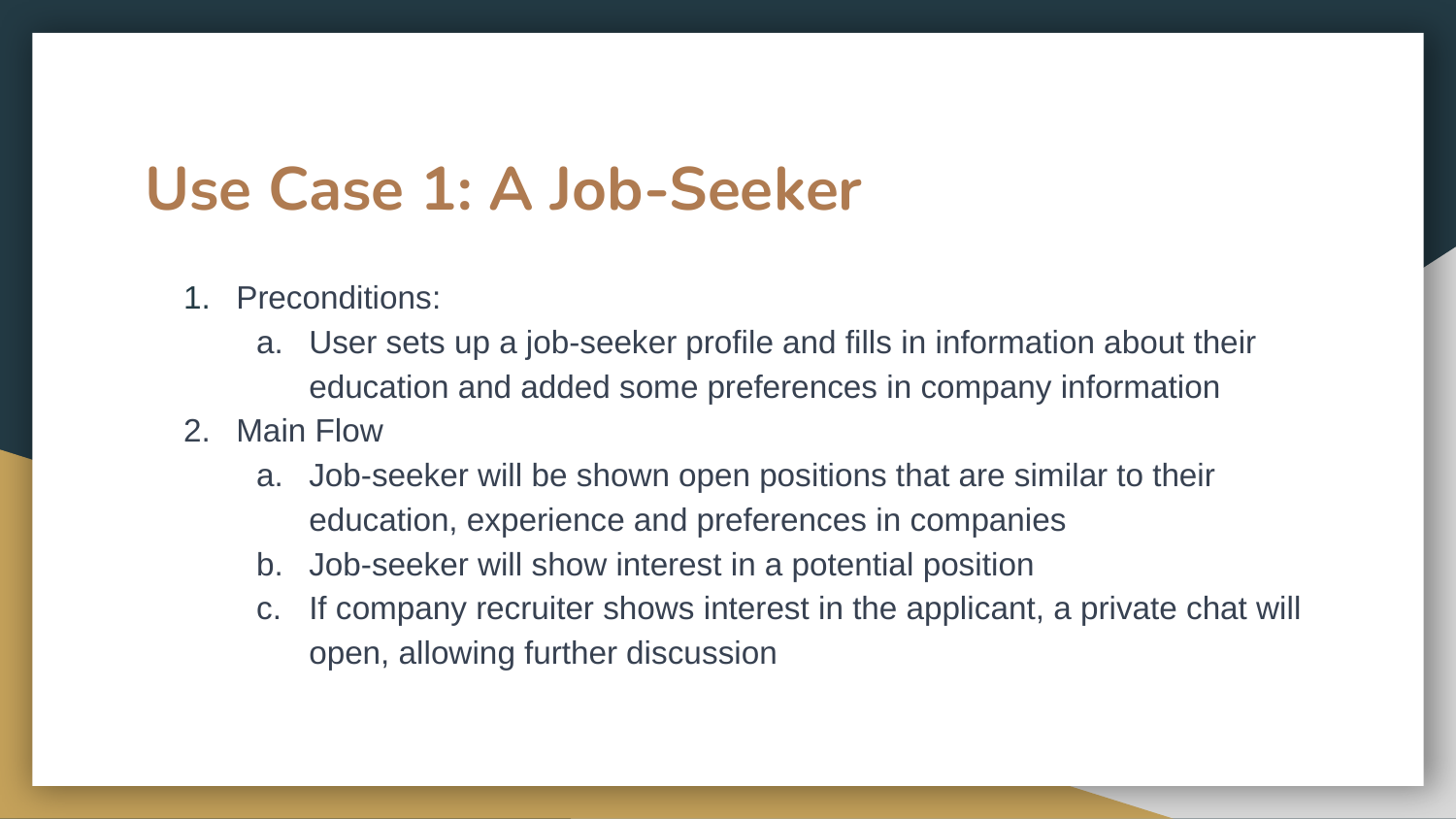

# Use Case 1: A Job-Seeker
Preconditions:
User sets up a job-seeker profile and fills in information about their education and added some preferences in company information
Main Flow
Job-seeker will be shown open positions that are similar to their education, experience and preferences in companies
Job-seeker will show interest in a potential position
If company recruiter shows interest in the applicant, a private chat will open, allowing further discussion